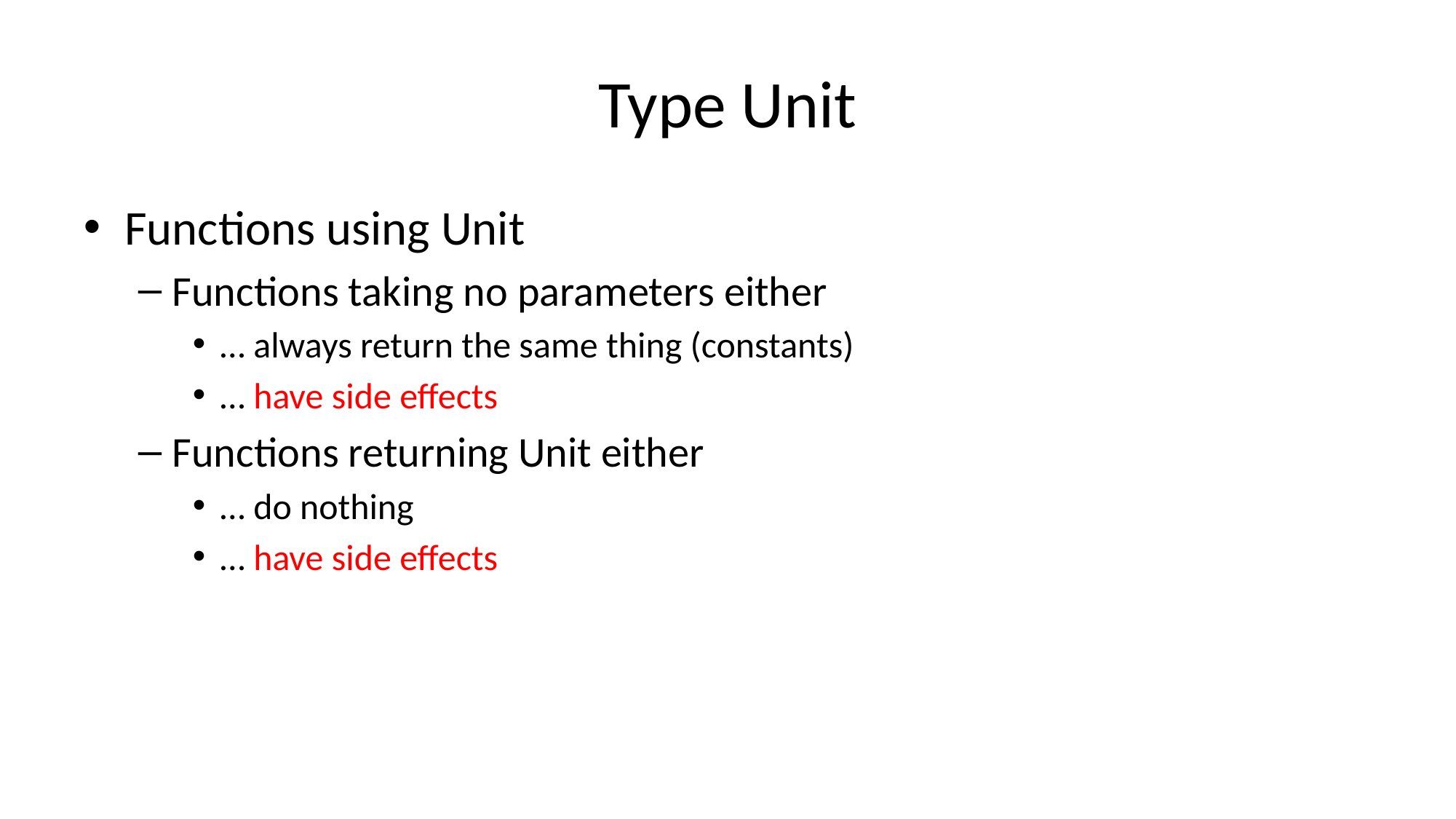

# Type Unit
Functions using Unit
Functions taking no parameters either
… always return the same thing (constants)
… have side effects
Functions returning Unit either
… do nothing
… have side effects